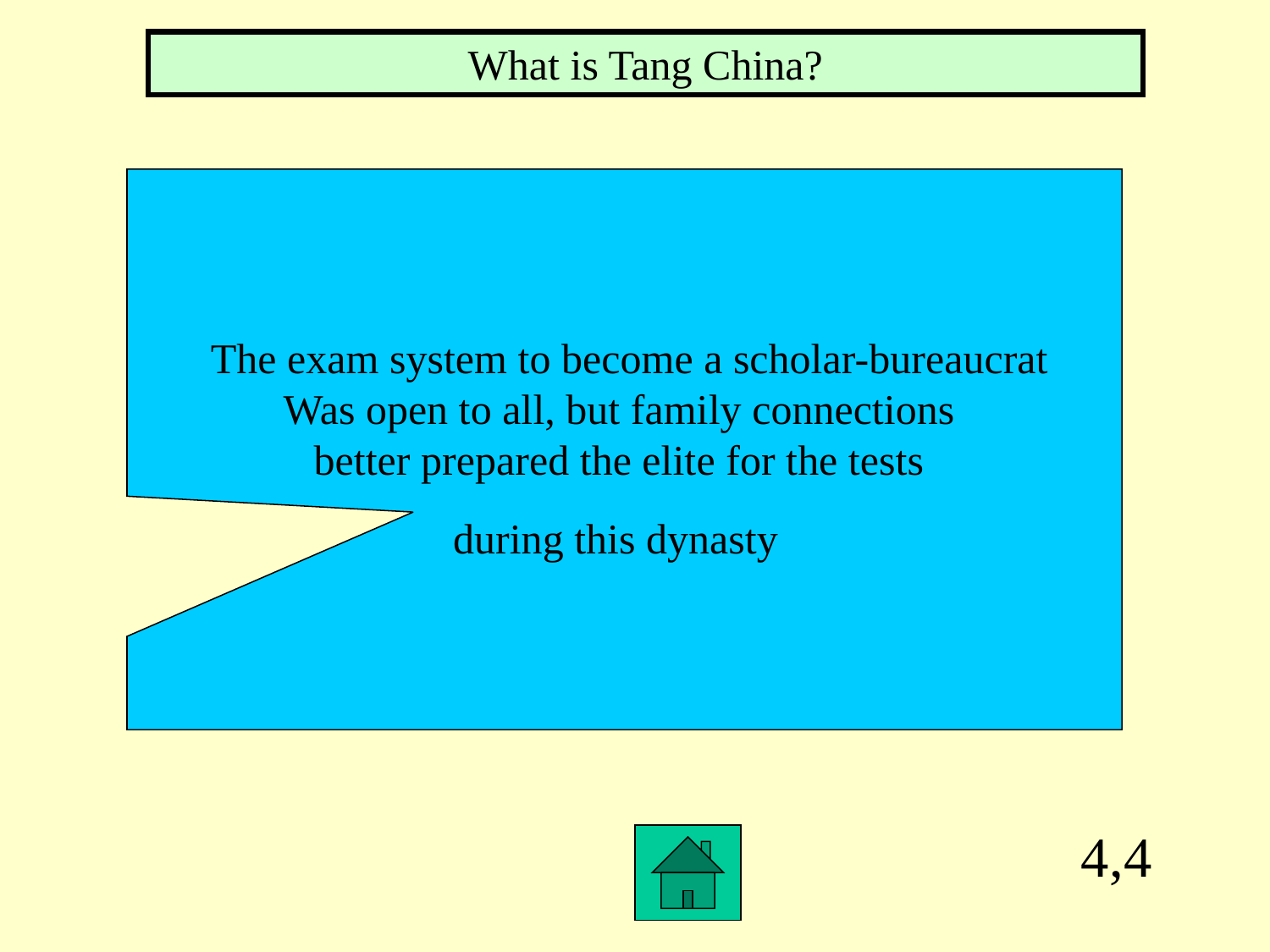

What is Tang China?
 The exam system to become a scholar-bureaucrat
Was open to all, but family connections
better prepared the elite for the tests
during this dynasty
4,4